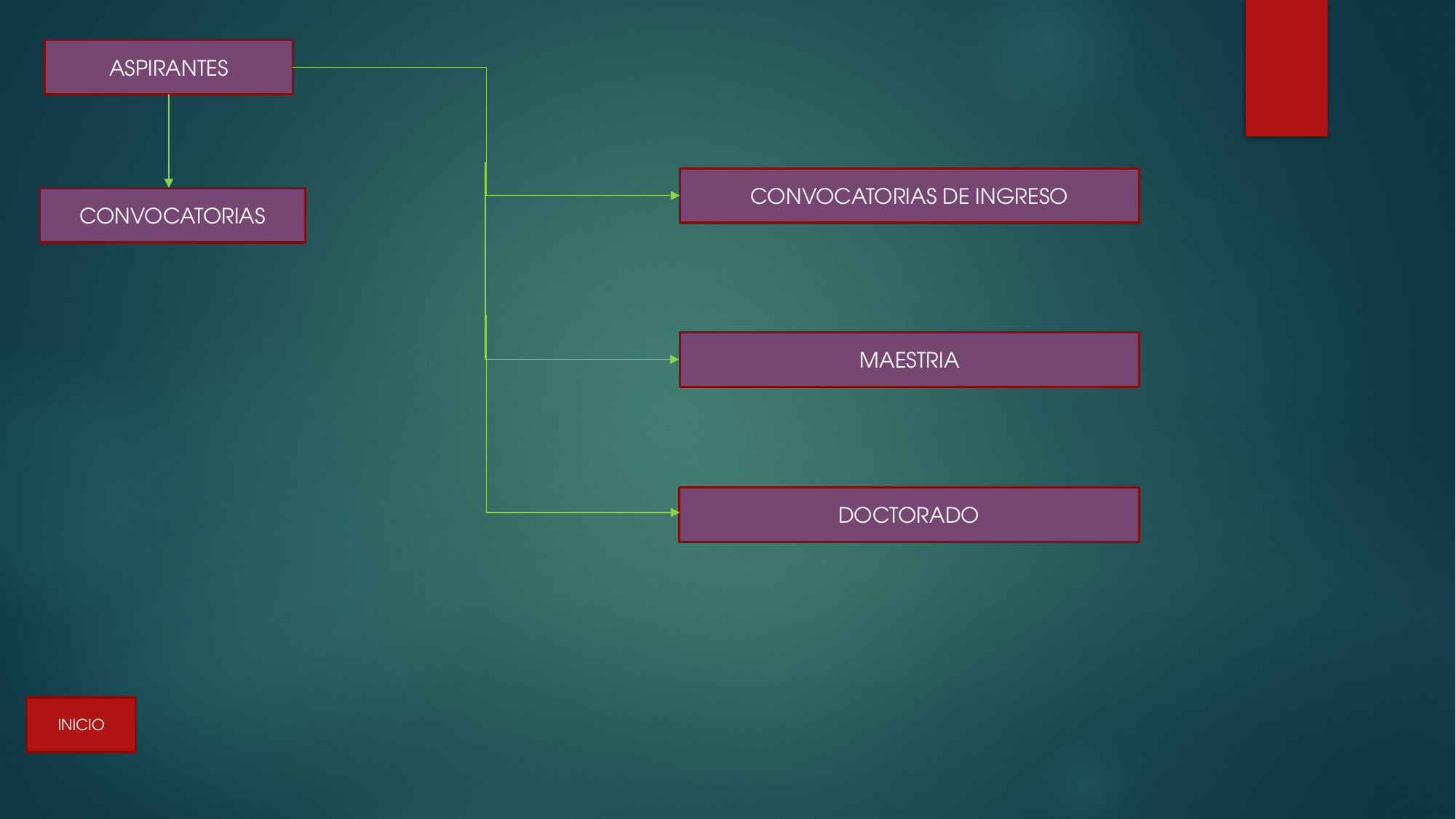

ASPIRANTES
CONVOCATORIAS DE INGRESO
CONVOCATORIAS
MAESTRIA
DOCTORADO
INICIO